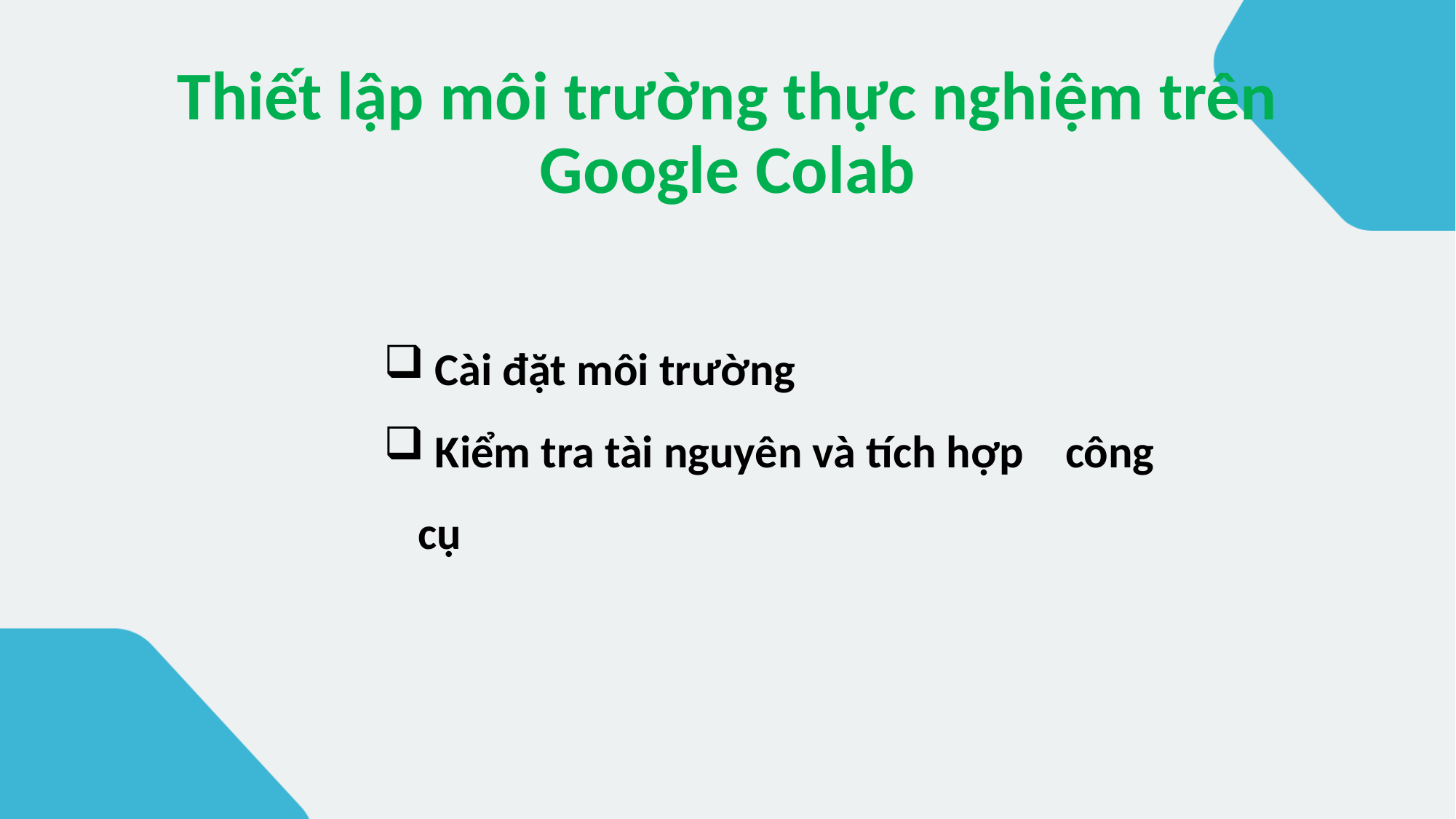

# Thiết lập môi trường thực nghiệm trên Google Colab
 Cài đặt môi trường
 Kiểm tra tài nguyên và tích hợp    công cụ